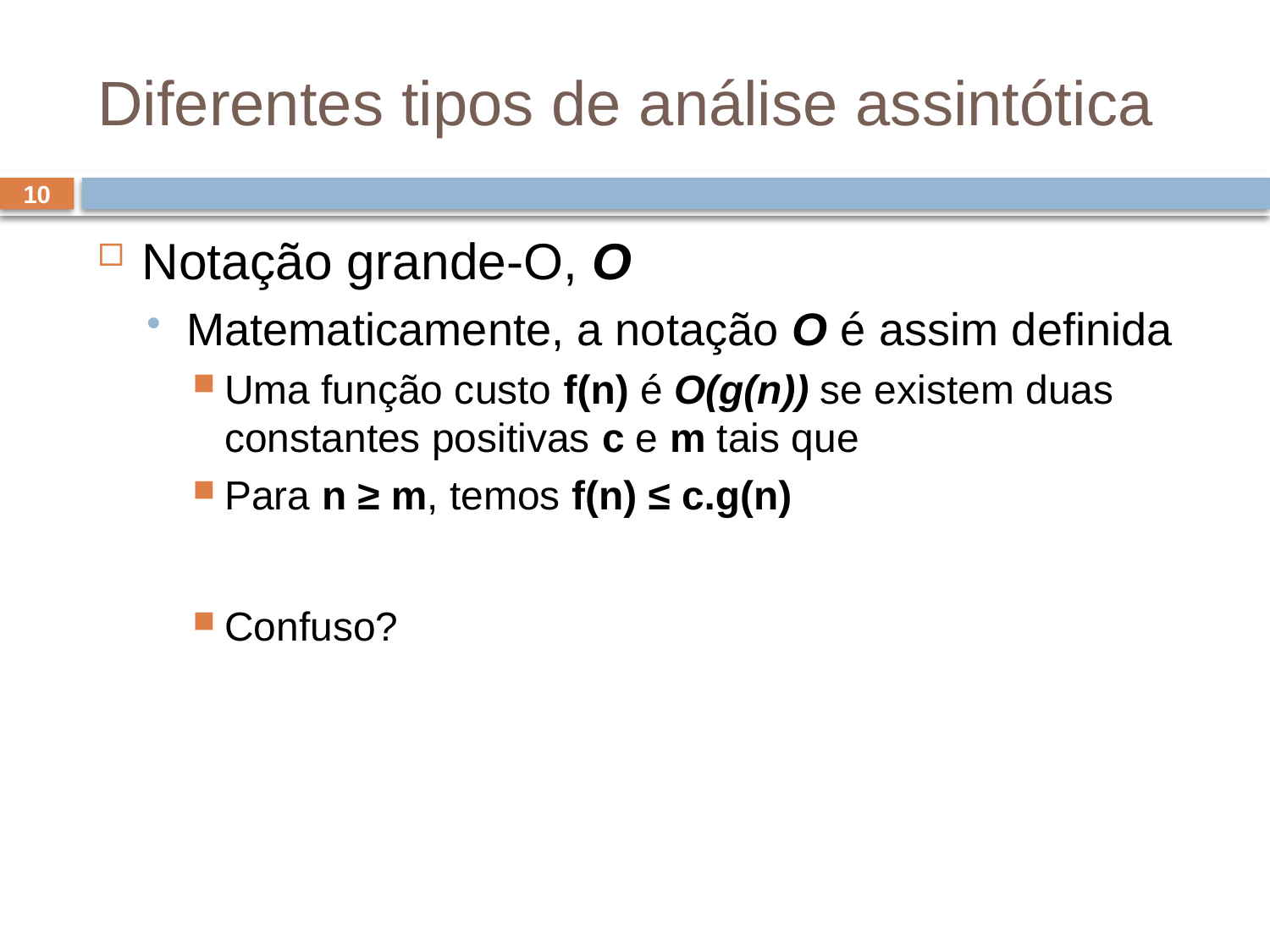

# Diferentes tipos de análise assintótica
10
Notação grande-O, O
Matematicamente, a notação O é assim definida
Uma função custo f(n) é O(g(n)) se existem duas constantes positivas c e m tais que
Para n ≥ m, temos f(n) ≤ c.g(n)

Confuso?